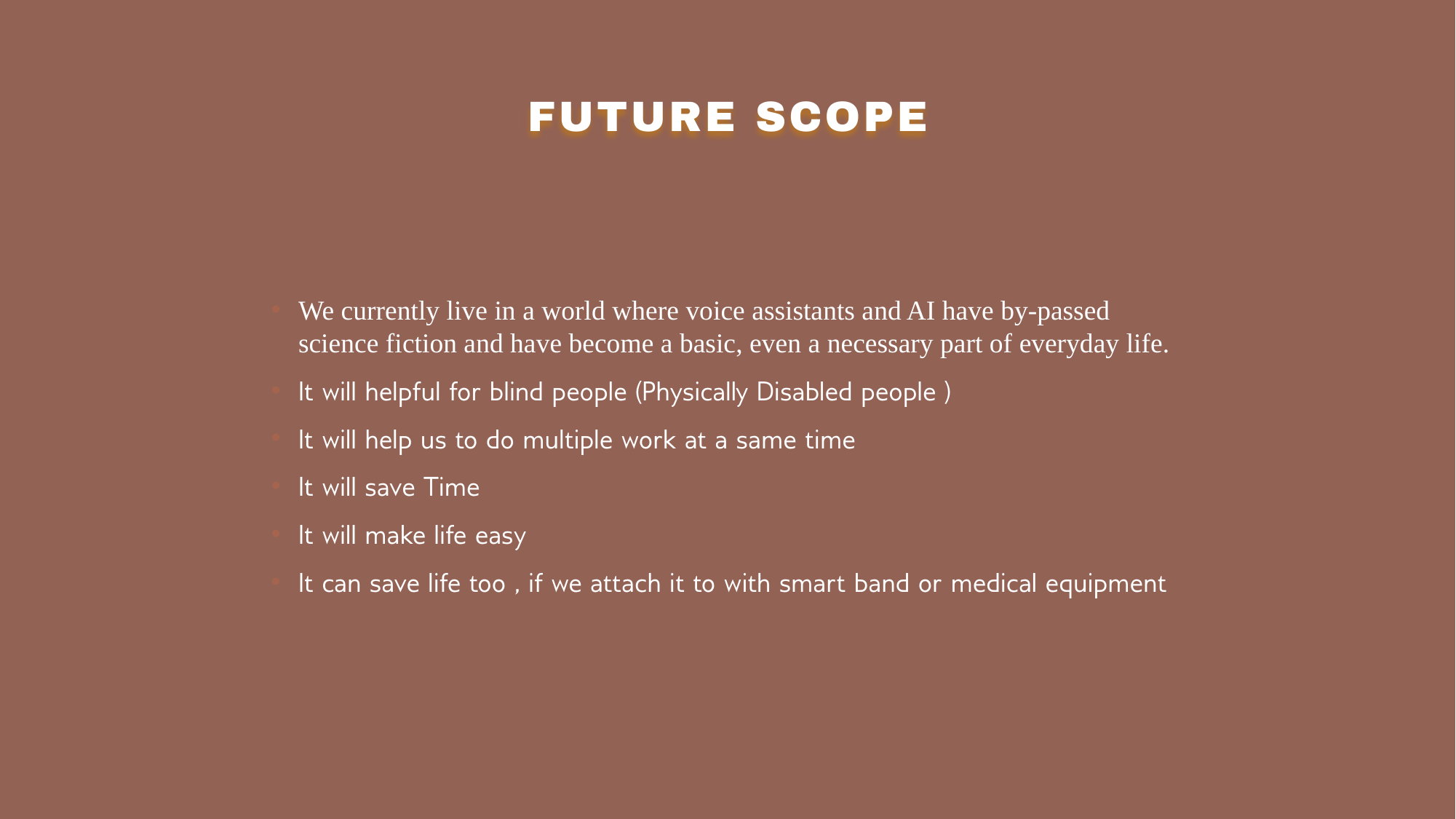

# Future Scope
We currently live in a world where voice assistants and AI have by-passed science fiction and have become a basic, even a necessary part of everyday life.
It will helpful for blind people (Physically Disabled people )
It will help us to do multiple work at a same time
It will save Time
It will make life easy
It can save life too , if we attach it to with smart band or medical equipment